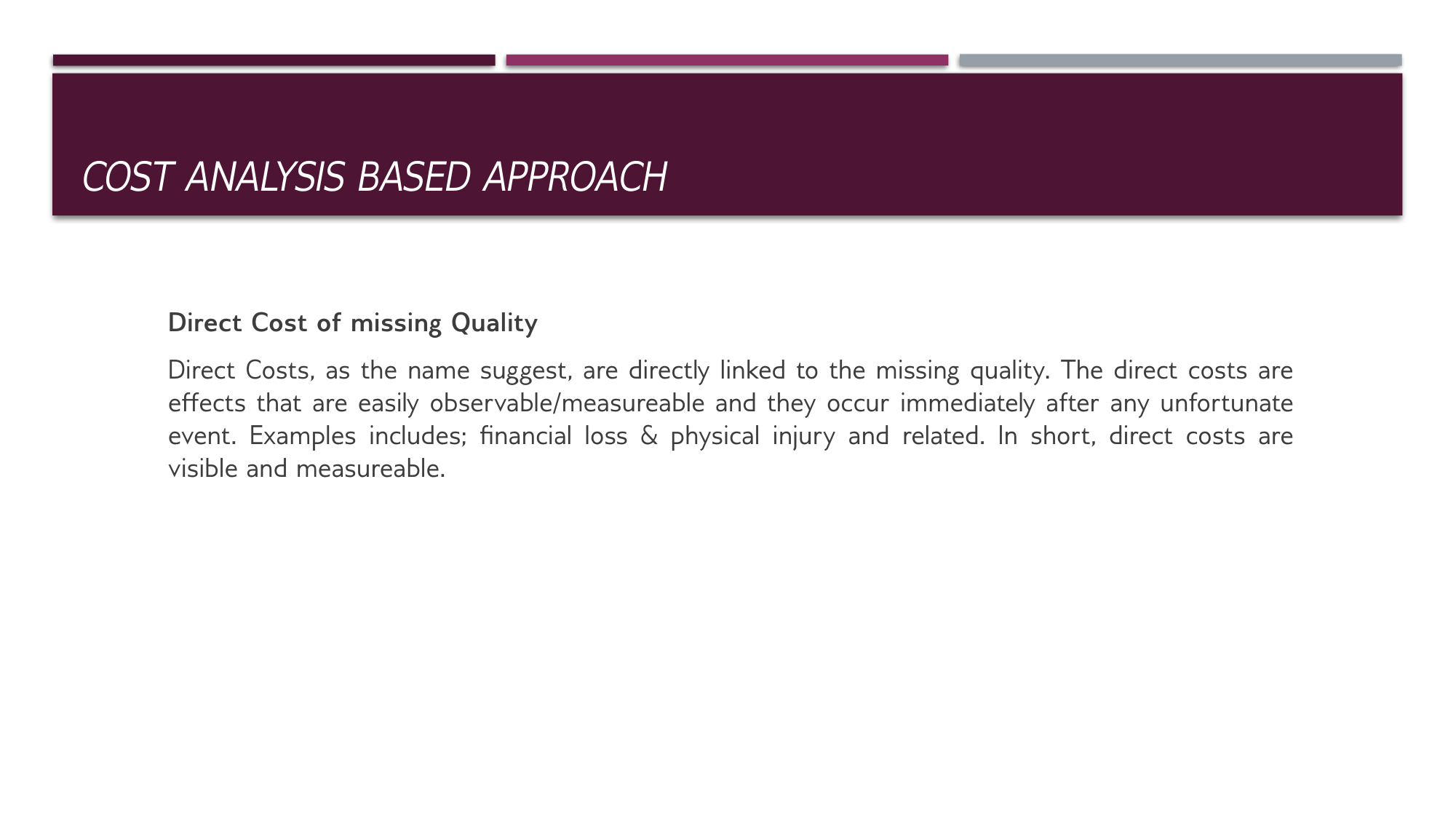

# Cost Analysis based Approach

Direct Cost of missing Quality
Direct Costs, as the name suggest, are directly linked to the missing quality. The direct costs are effects that are easily observable/measureable and they occur immediately after any unfortunate event. Examples includes; financial loss & physical injury and related. In short, direct costs are visible and measureable.